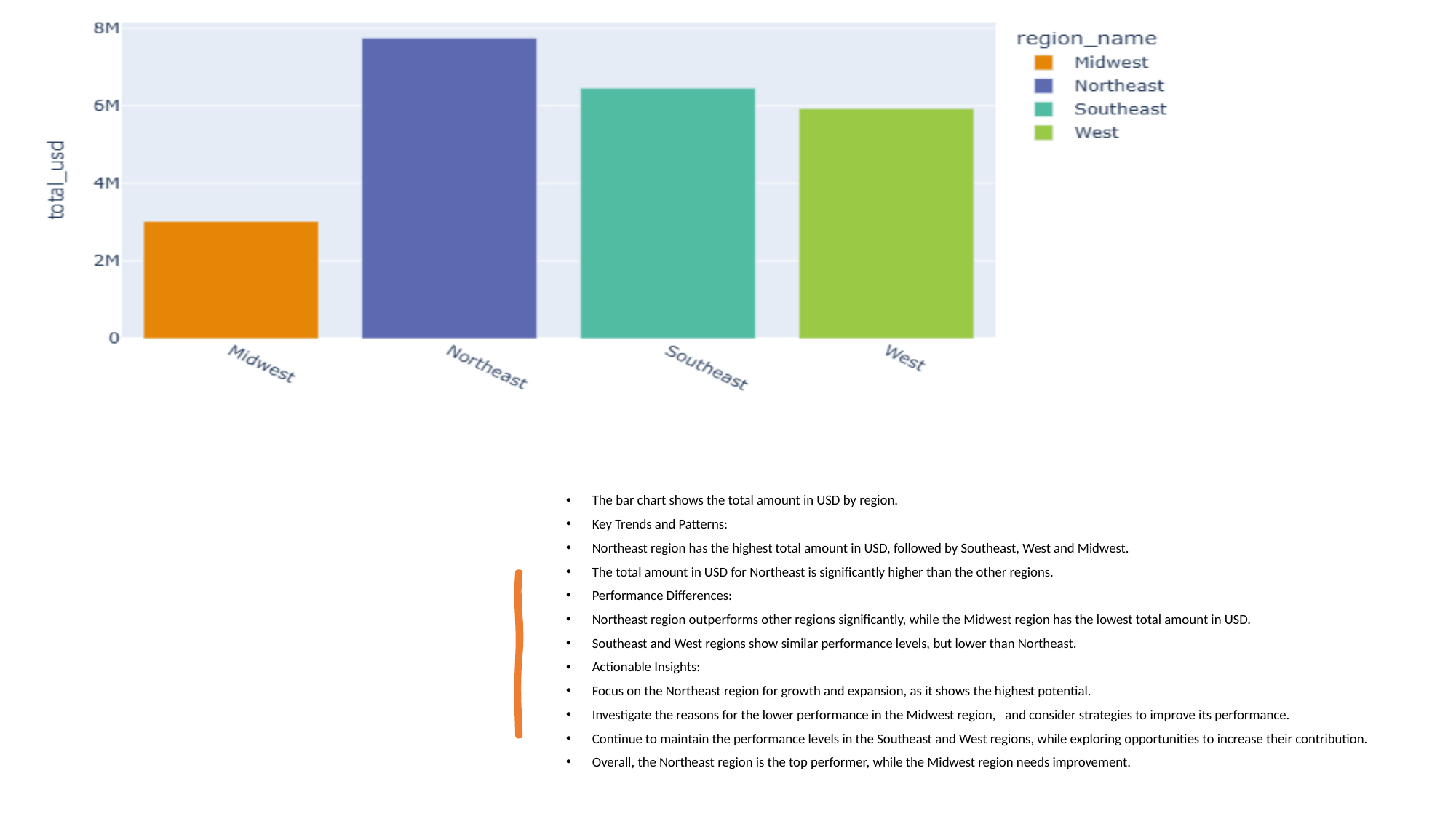

The bar chart shows the total amount in USD by region.
Key Trends and Patterns:
Northeast region has the highest total amount in USD, followed by Southeast, West and Midwest.
The total amount in USD for Northeast is significantly higher than the other regions.
Performance Differences:
Northeast region outperforms other regions significantly, while the Midwest region has the lowest total amount in USD.
Southeast and West regions show similar performance levels, but lower than Northeast.
Actionable Insights:
Focus on the Northeast region for growth and expansion, as it shows the highest potential.
Investigate the reasons for the lower performance in the Midwest region,   and consider strategies to improve its performance.
Continue to maintain the performance levels in the Southeast and West regions, while exploring opportunities to increase their contribution.
Overall, the Northeast region is the top performer, while the Midwest region needs improvement.